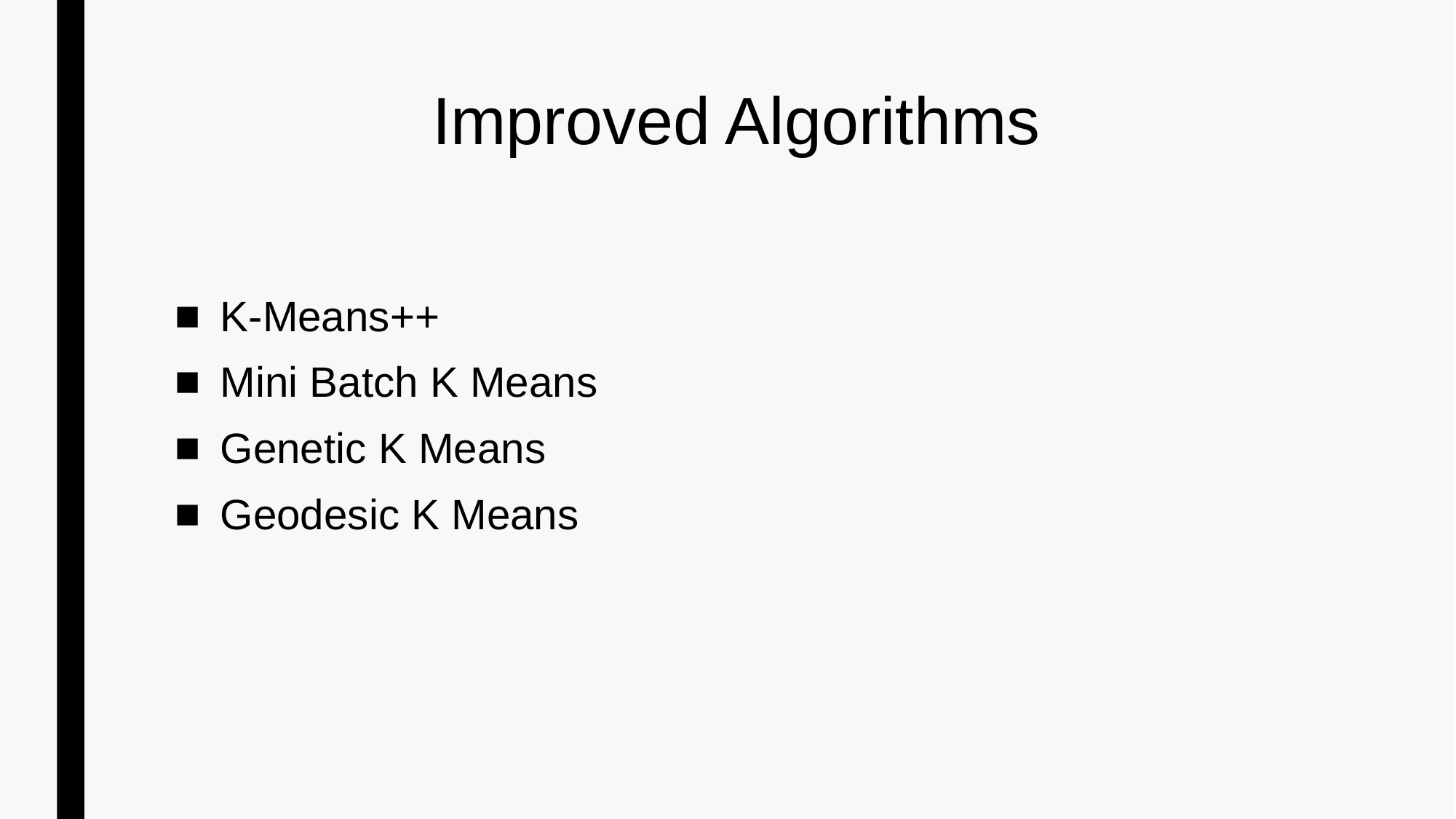

# Improved Algorithms

K-Means++
Mini Batch K Means
Genetic K Means
Geodesic K Means